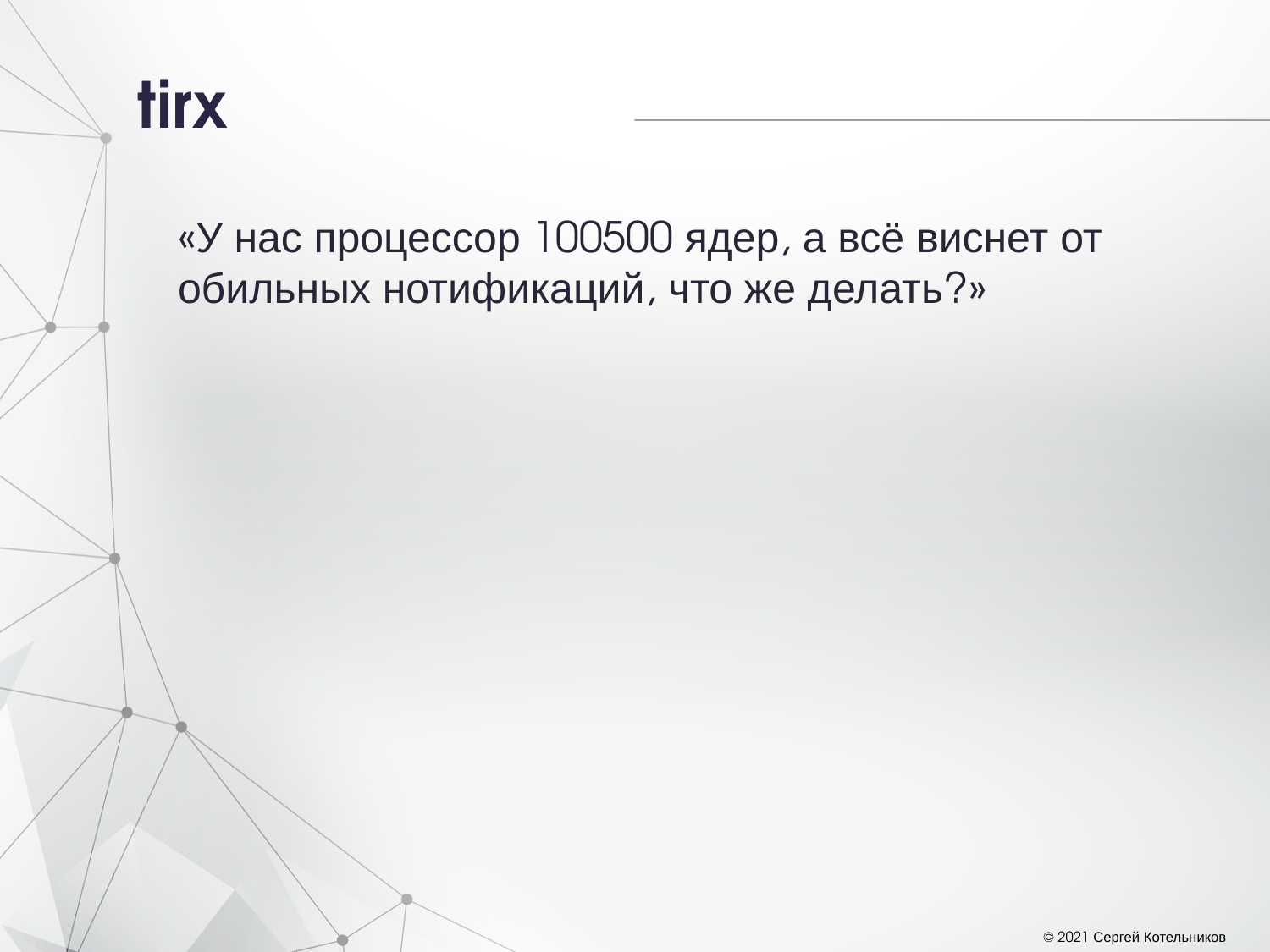

# tirx
«У нас процессор 100500 ядер, а всё виснет от обильных нотификаций, что же делать?»

© 2021 Сергей Котельников